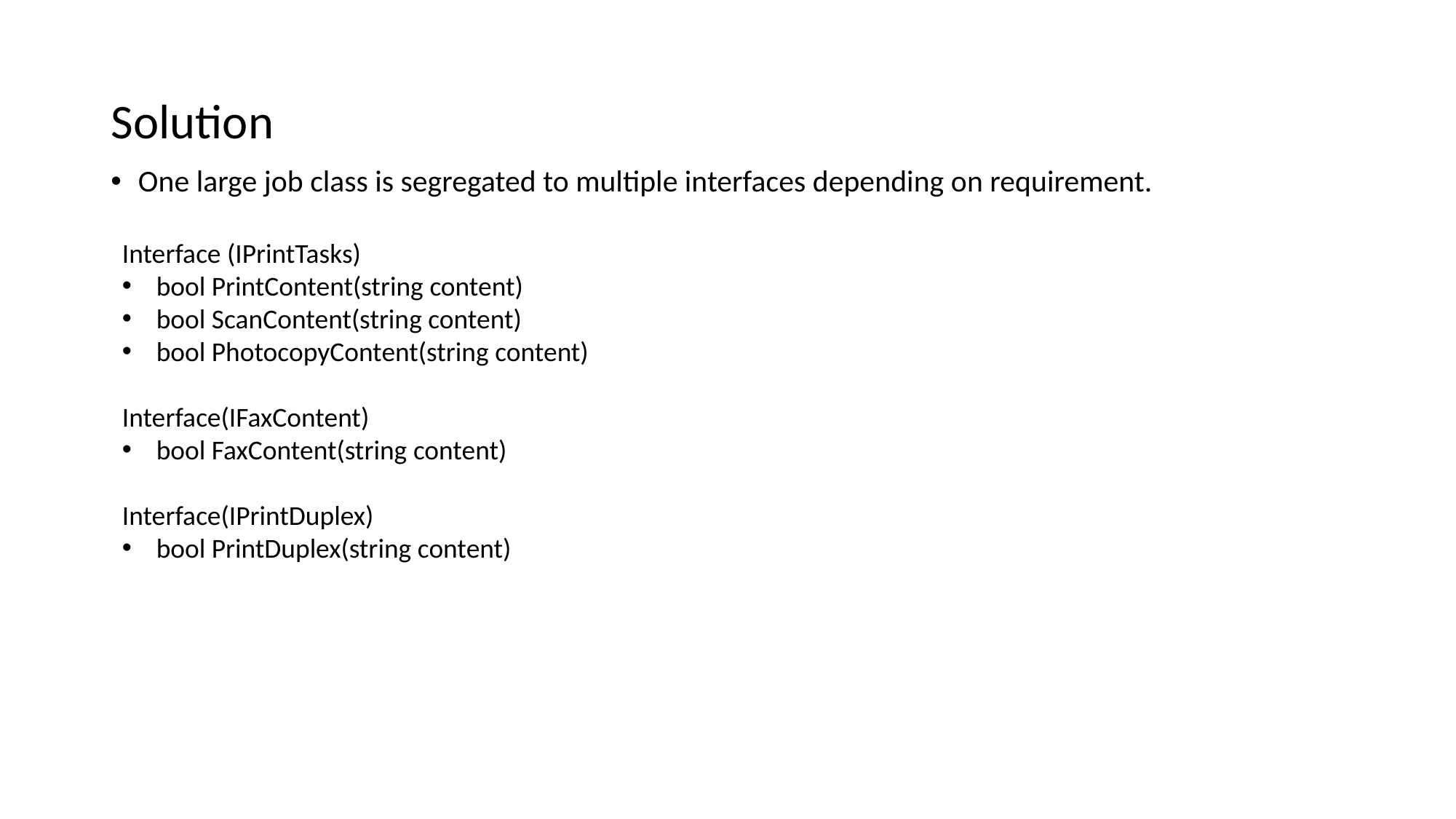

# Solution
One large job class is segregated to multiple interfaces depending on requirement.

Interface (IPrintTasks)
bool PrintContent(string content)
bool ScanContent(string content)
bool PhotocopyContent(string content)

Interface(IFaxContent)
bool FaxContent(string content)

Interface(IPrintDuplex)
bool PrintDuplex(string content)